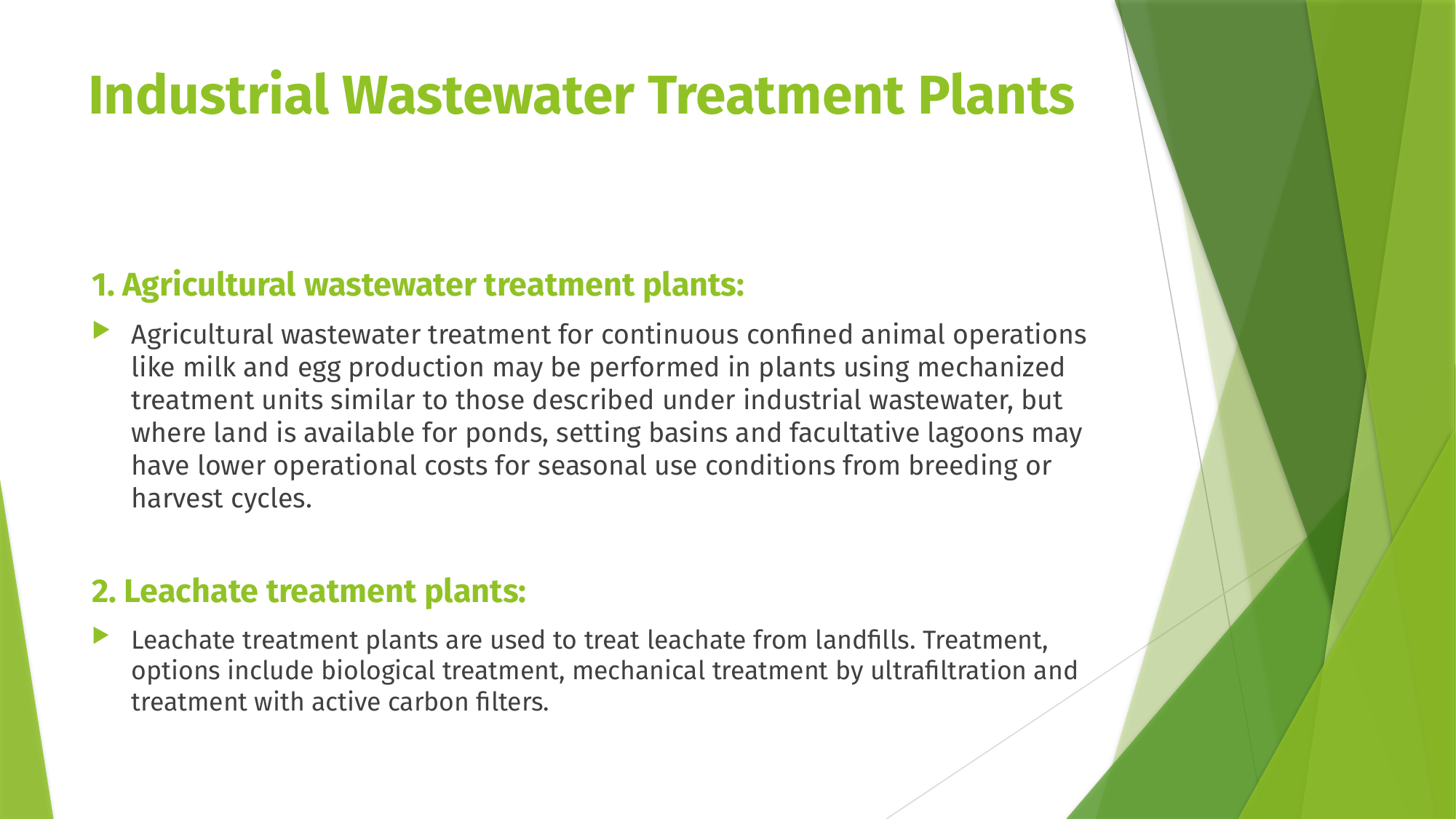

# Industrial Wastewater Treatment Plants
1. Agricultural wastewater treatment plants:
Agricultural wastewater treatment for continuous confined animal operations like milk and egg production may be performed in plants using mechanized treatment units similar to those described under industrial wastewater, but where land is available for ponds, setting basins and facultative lagoons may have lower operational costs for seasonal use conditions from breeding or harvest cycles.

2. Leachate treatment plants:
Leachate treatment plants are used to treat leachate from landfills. Treatment, options include biological treatment, mechanical treatment by ultrafiltration and treatment with active carbon filters.